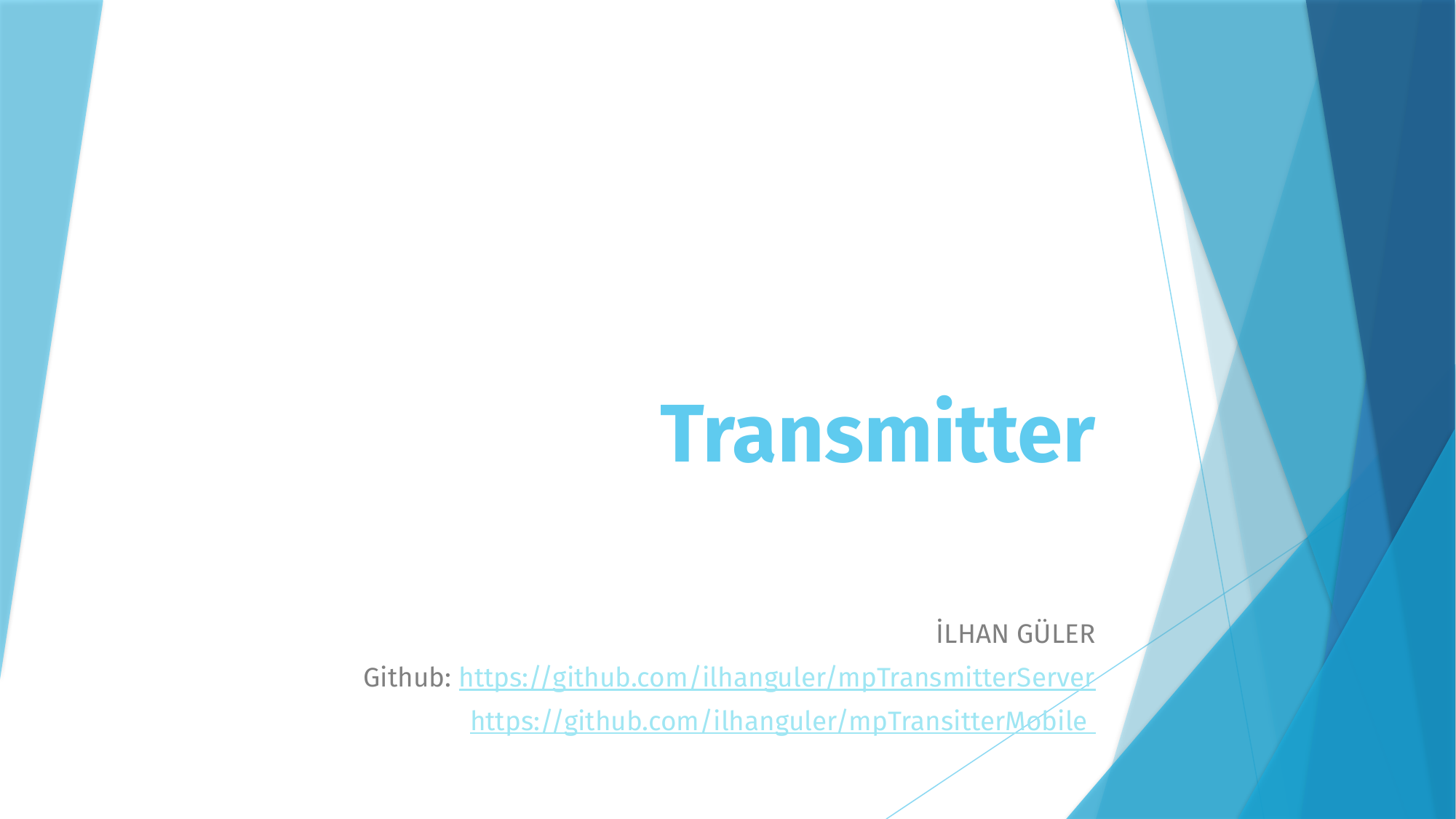

# Transmitter
İLHAN GÜLER
Github: https://github.com/ilhanguler/mpTransmitterServer
https://github.com/ilhanguler/mpTransitterMobile